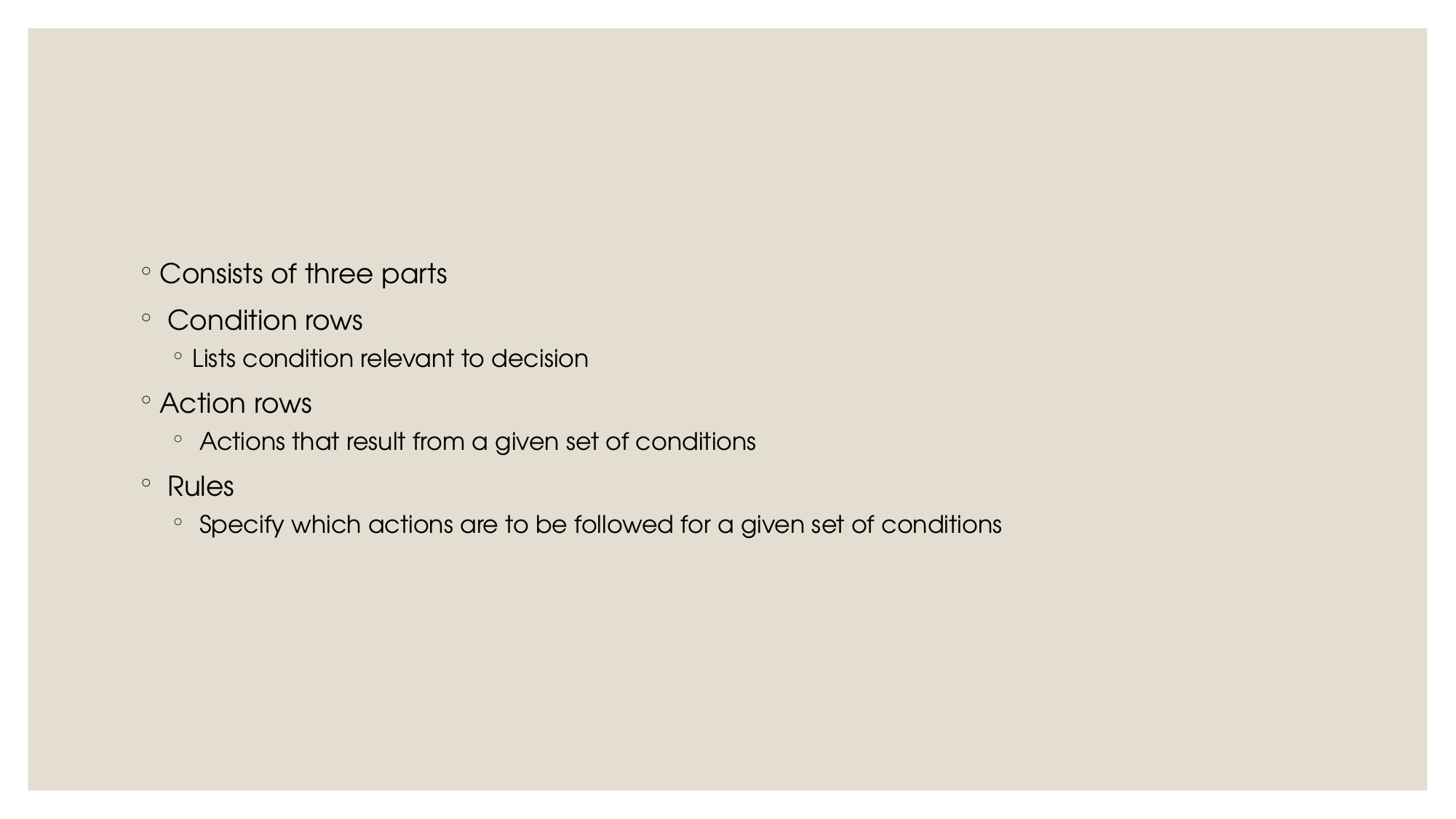

#
Consists of three parts
 Condition rows
Lists condition relevant to decision
Action rows
 Actions that result from a given set of conditions
 Rules
 Specify which actions are to be followed for a given set of conditions